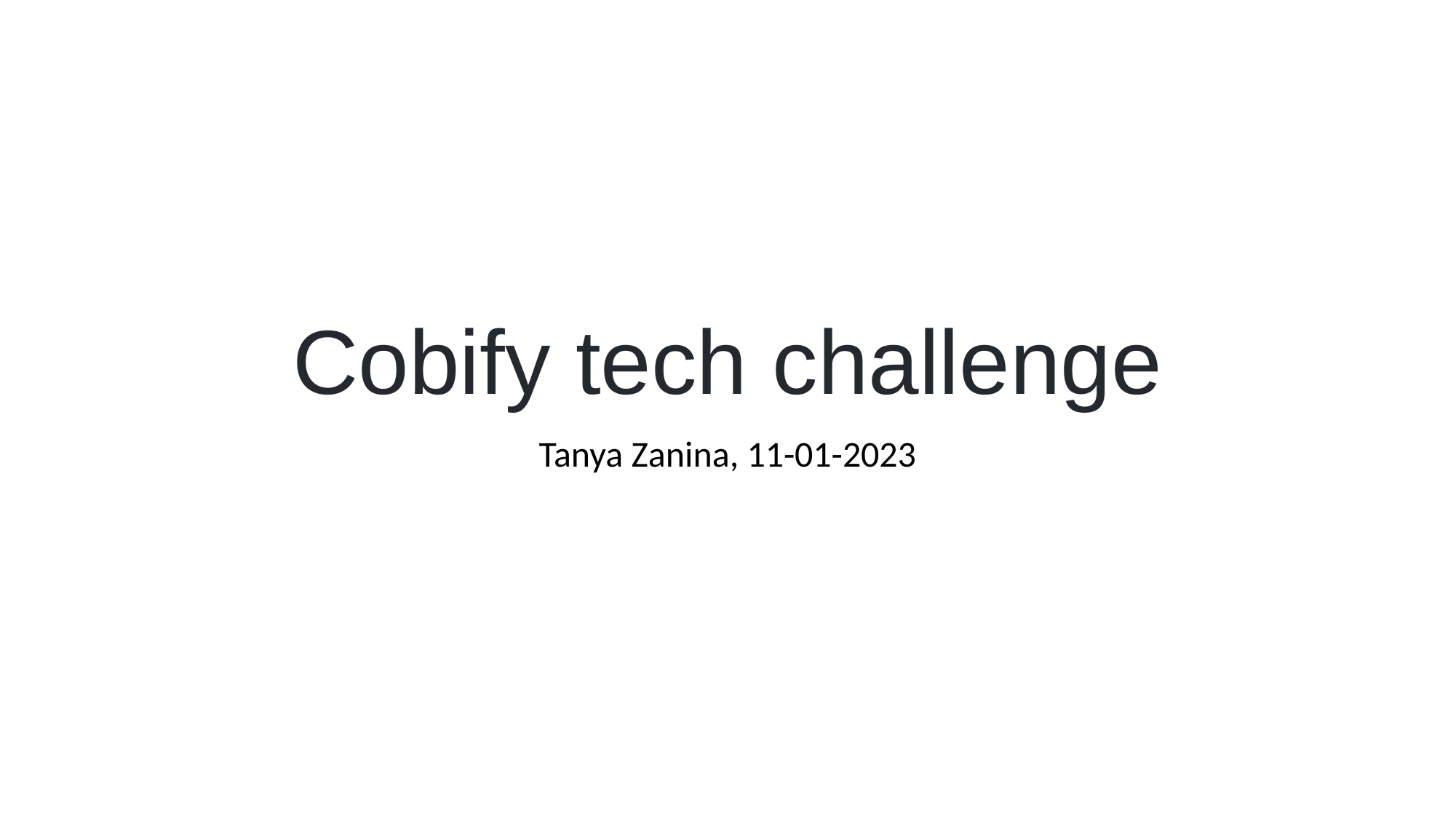

# Cobify tech challenge
Tanya Zanina, 11-01-2023